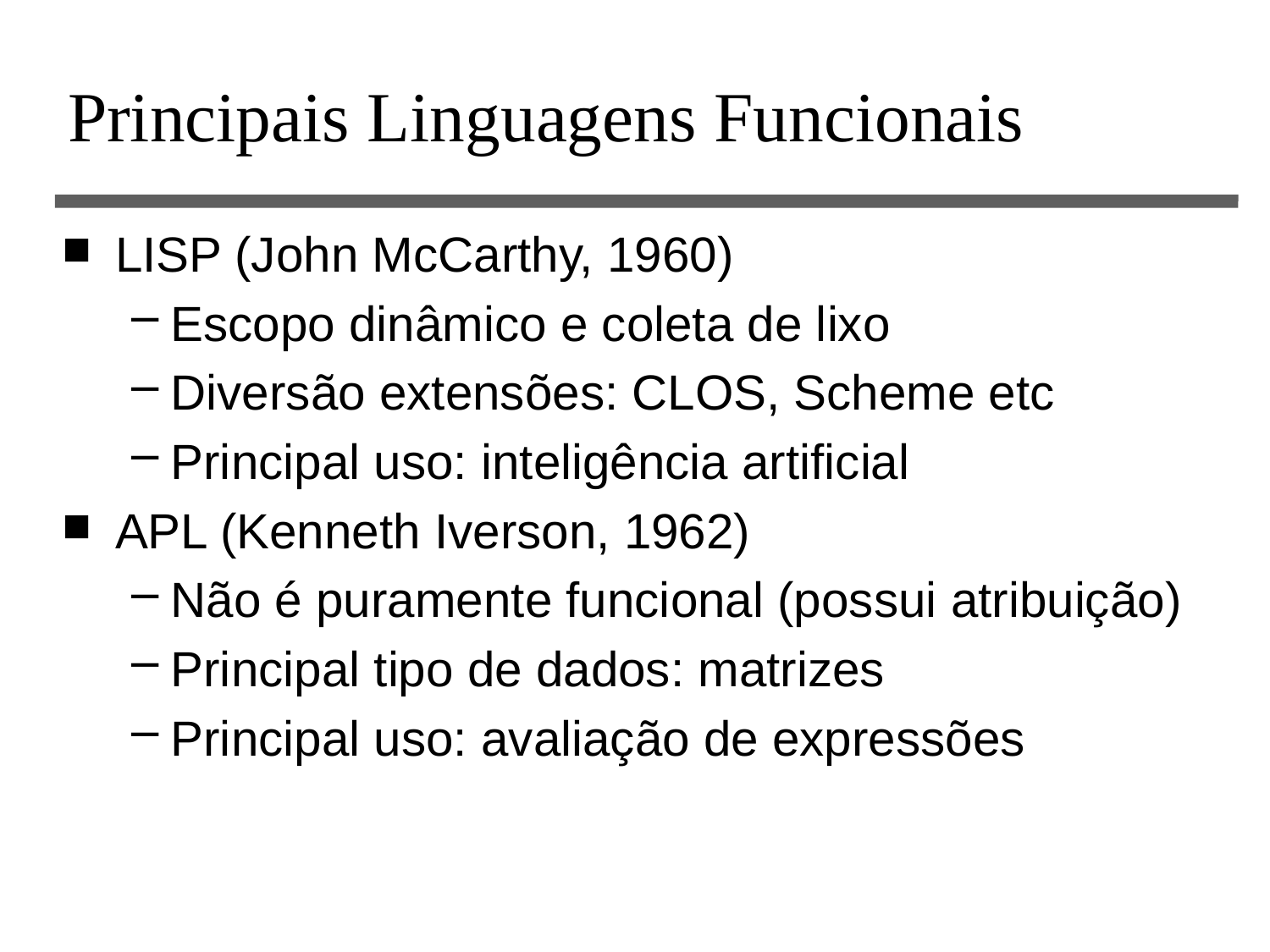

# Principais Linguagens Funcionais
LISP (John McCarthy, 1960)
Escopo dinâmico e coleta de lixo
Diversão extensões: CLOS, Scheme etc
Principal uso: inteligência artificial
APL (Kenneth Iverson, 1962)
Não é puramente funcional (possui atribuição)
Principal tipo de dados: matrizes
Principal uso: avaliação de expressões